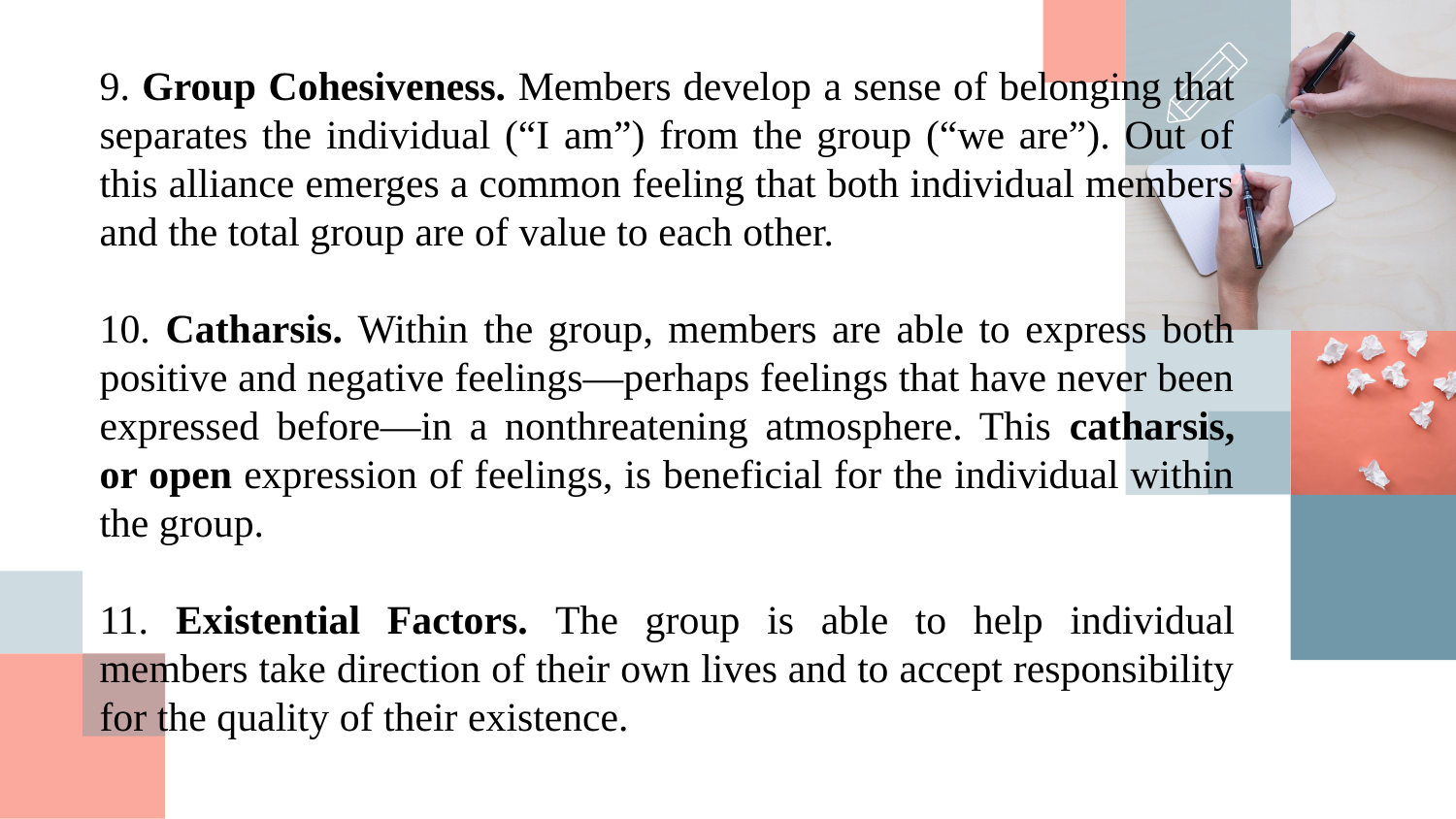

9. Group Cohesiveness. Members develop a sense of belonging that separates the individual (“I am”) from the group (“we are”). Out of this alliance emerges a common feeling that both individual members and the total group are of value to each other.

10. Catharsis. Within the group, members are able to express both positive and negative feelings—perhaps feelings that have never been expressed before—in a nonthreatening atmosphere. This catharsis, or open expression of feelings, is beneficial for the individual within the group.

11. Existential Factors. The group is able to help individual members take direction of their own lives and to accept responsibility for the quality of their existence.